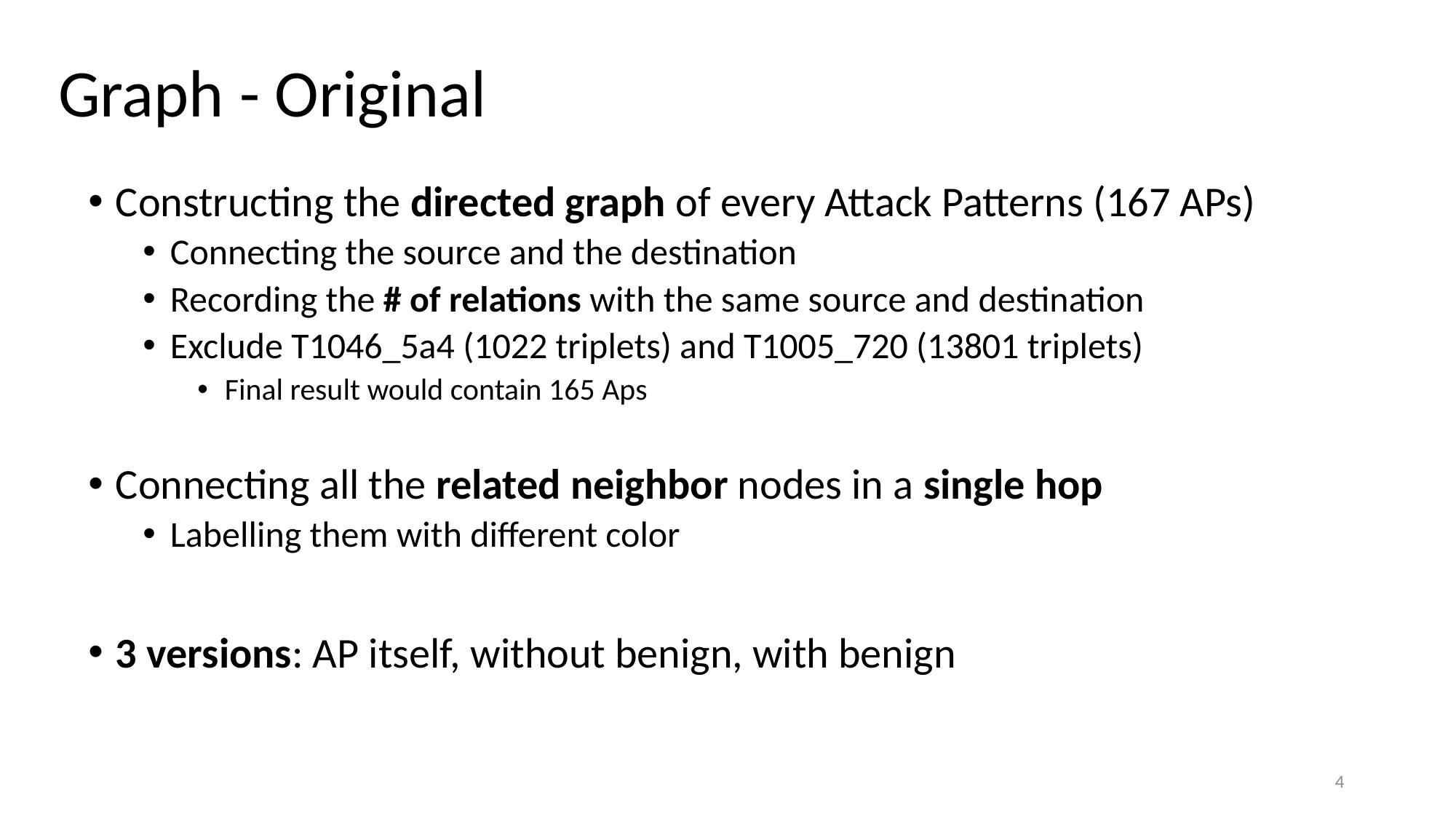

# Graph - Original
Constructing the directed graph of every Attack Patterns (167 APs)
Connecting the source and the destination
Recording the # of relations with the same source and destination
Exclude T1046_5a4 (1022 triplets) and T1005_720 (13801 triplets)
Final result would contain 165 Aps

Connecting all the related neighbor nodes in a single hop
Labelling them with different color

3 versions: AP itself, without benign, with benign

4